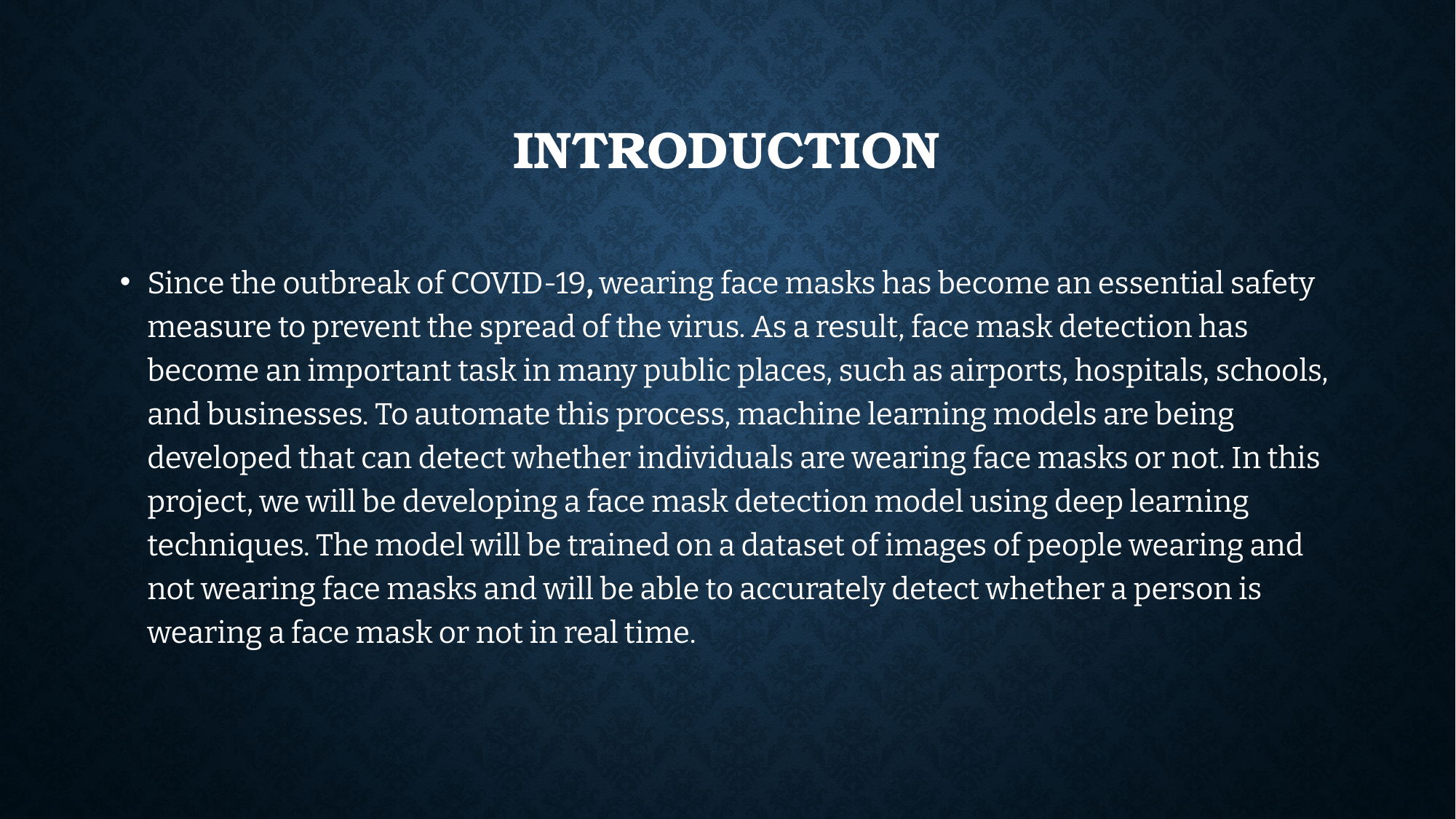

# INTRODUCTION
Since the outbreak of COVID-19, wearing face masks has become an essential safety measure to prevent the spread of the virus. As a result, face mask detection has become an important task in many public places, such as airports, hospitals, schools, and businesses. To automate this process, machine learning models are being developed that can detect whether individuals are wearing face masks or not. In this project, we will be developing a face mask detection model using deep learning techniques. The model will be trained on a dataset of images of people wearing and not wearing face masks and will be able to accurately detect whether a person is wearing a face mask or not in real time.